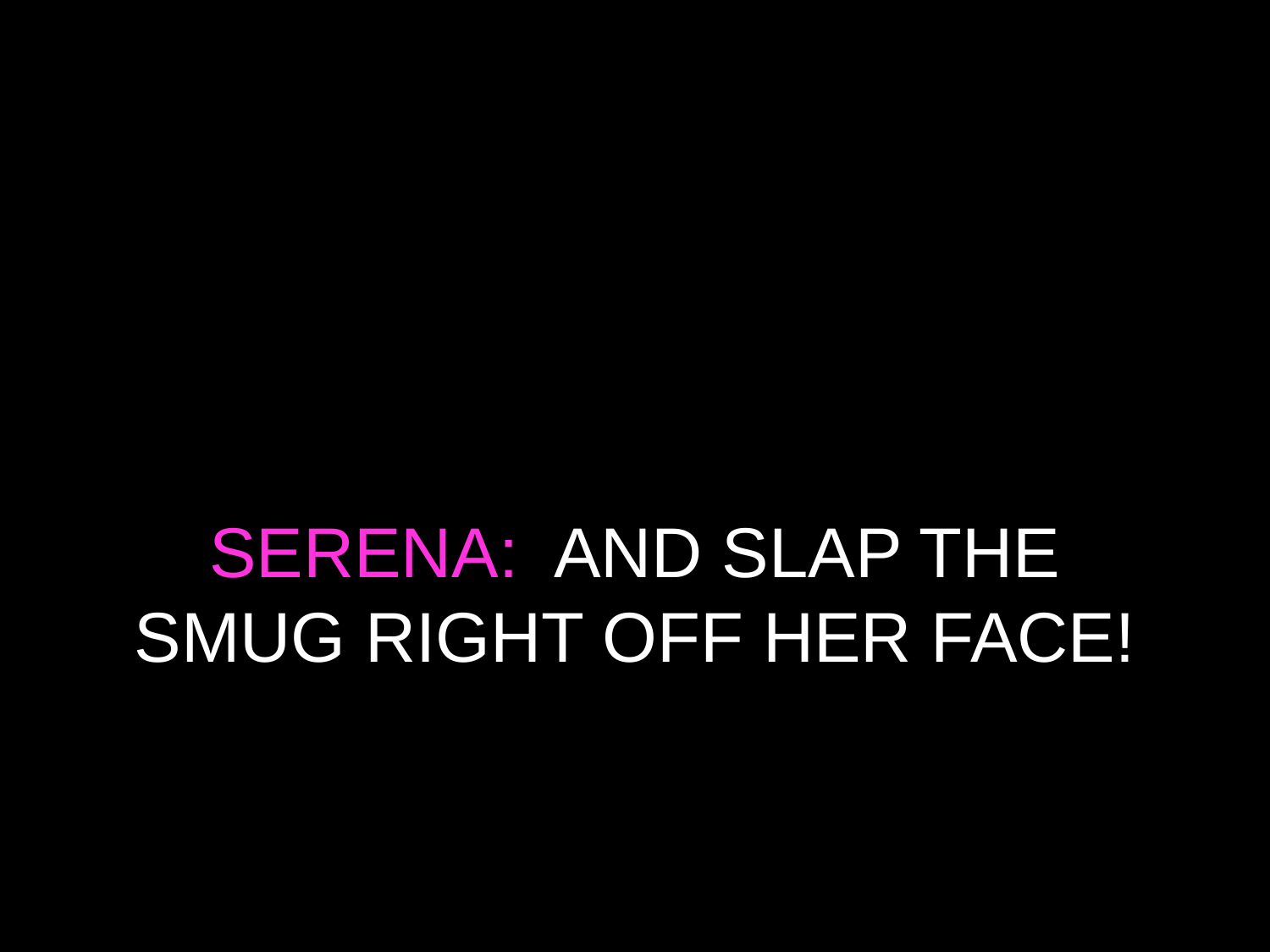

# SERENA:  AND SLAP THE SMUG RIGHT OFF HER FACE!